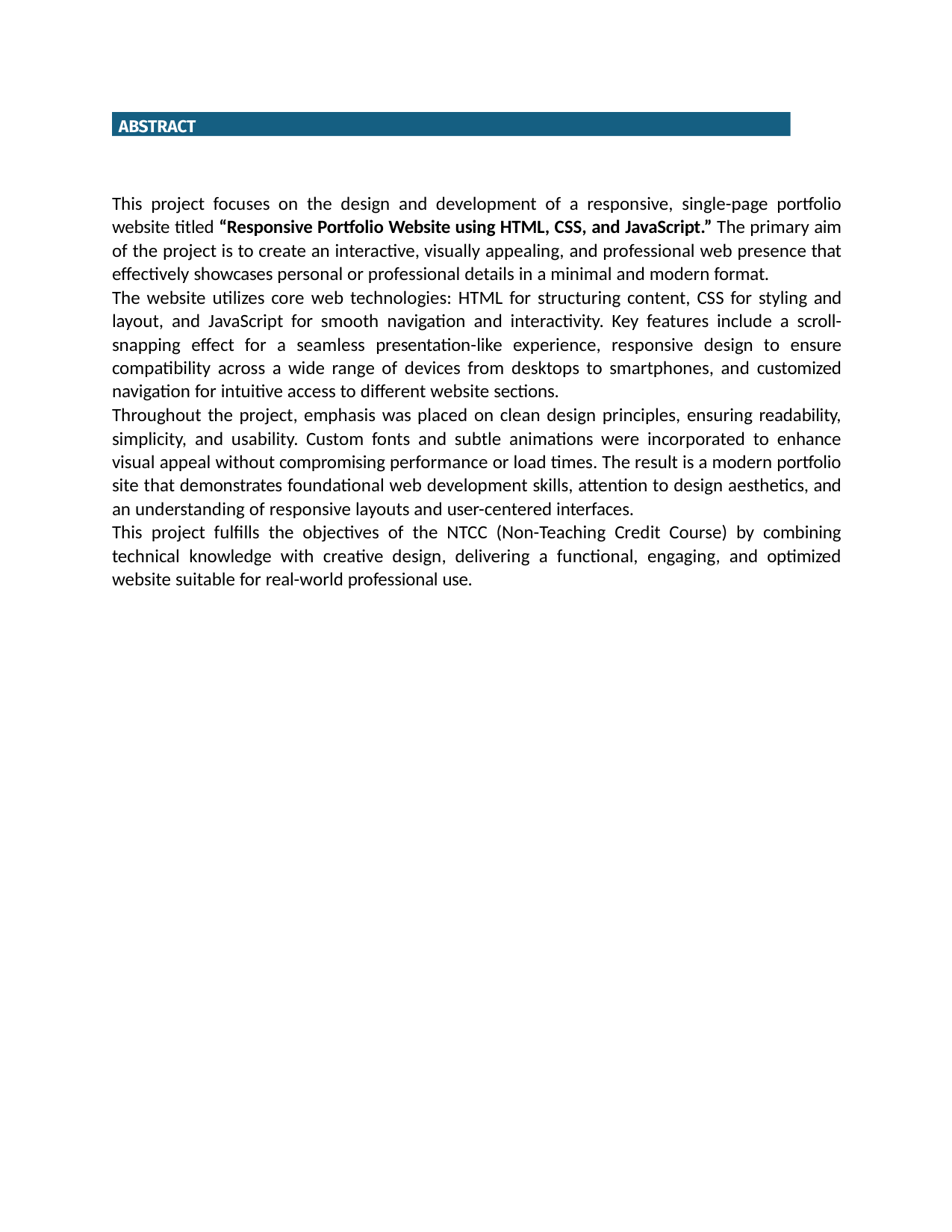

ABSTRACT
This project focuses on the design and development of a responsive, single-page portfolio website titled “Responsive Portfolio Website using HTML, CSS, and JavaScript.” The primary aim of the project is to create an interactive, visually appealing, and professional web presence that effectively showcases personal or professional details in a minimal and modern format.
The website utilizes core web technologies: HTML for structuring content, CSS for styling and layout, and JavaScript for smooth navigation and interactivity. Key features include a scroll- snapping effect for a seamless presentation-like experience, responsive design to ensure compatibility across a wide range of devices from desktops to smartphones, and customized navigation for intuitive access to different website sections.
Throughout the project, emphasis was placed on clean design principles, ensuring readability, simplicity, and usability. Custom fonts and subtle animations were incorporated to enhance visual appeal without compromising performance or load times. The result is a modern portfolio site that demonstrates foundational web development skills, attention to design aesthetics, and an understanding of responsive layouts and user-centered interfaces.
This project fulfills the objectives of the NTCC (Non-Teaching Credit Course) by combining technical knowledge with creative design, delivering a functional, engaging, and optimized website suitable for real-world professional use.